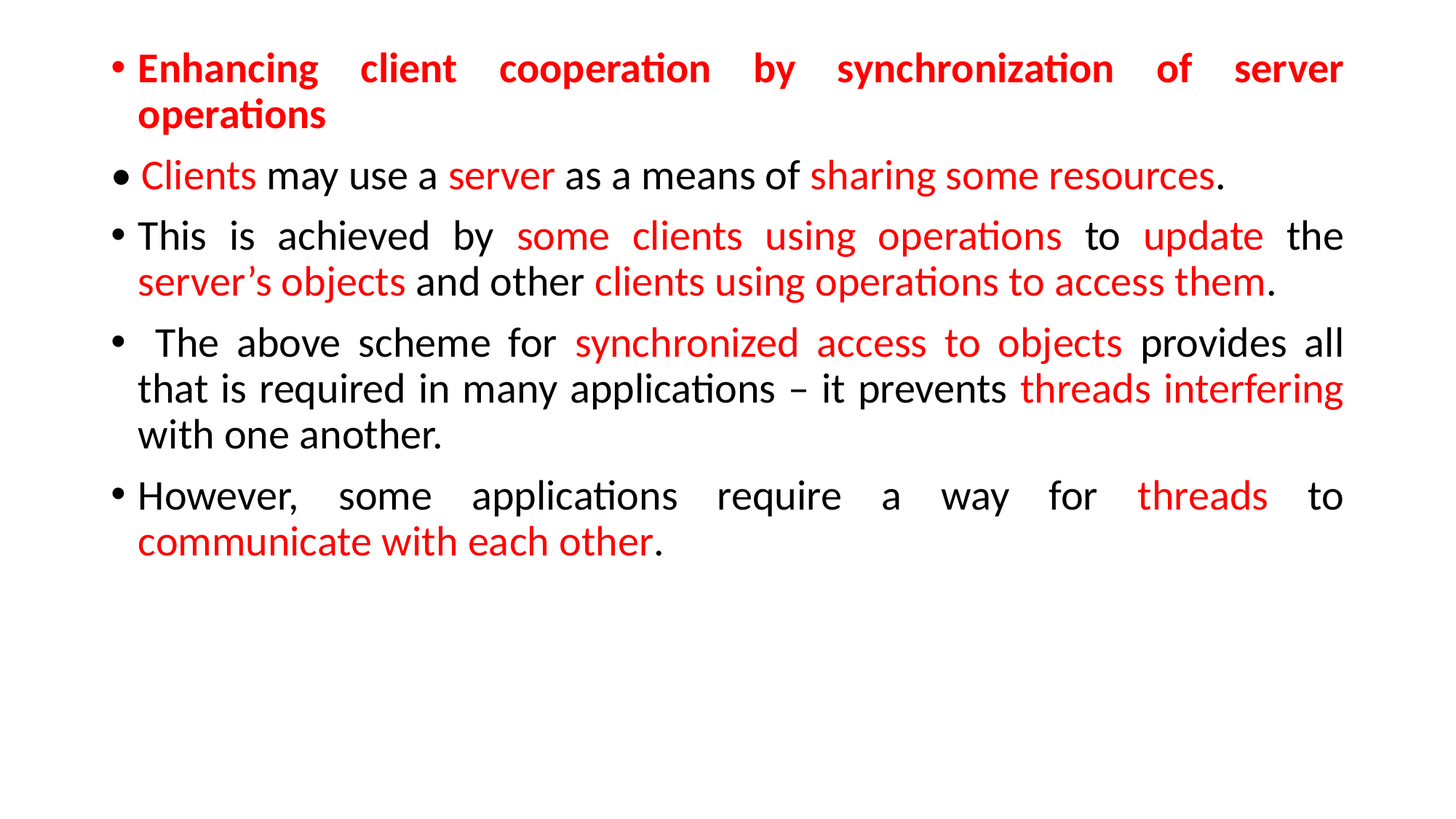

Enhancing client cooperation by synchronization of server operations
• Clients may use a server as a means of sharing some resources.
This is achieved by some clients using operations to update the server’s objects and other clients using operations to access them.
 The above scheme for synchronized access to objects provides all that is required in many applications – it prevents threads interfering with one another.
However, some applications require a way for threads to communicate with each other.